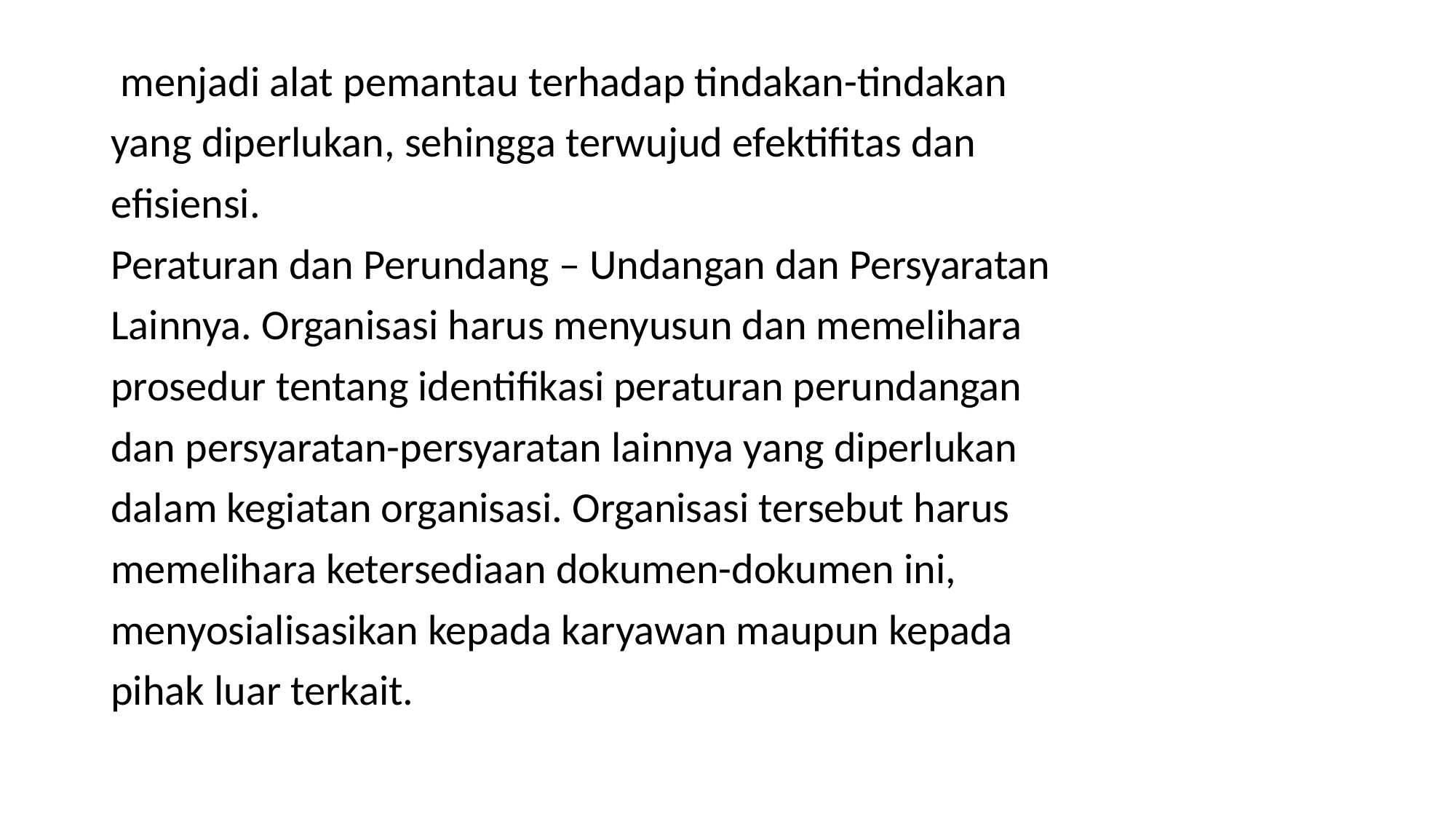

#
 menjadi alat pemantau terhadap tindakan-tindakan
yang diperlukan, sehingga terwujud efektifitas dan
efisiensi.
Peraturan dan Perundang – Undangan dan Persyaratan
Lainnya. Organisasi harus menyusun dan memelihara
prosedur tentang identifikasi peraturan perundangan
dan persyaratan-persyaratan lainnya yang diperlukan
dalam kegiatan organisasi. Organisasi tersebut harus
memelihara ketersediaan dokumen-dokumen ini,
menyosialisasikan kepada karyawan maupun kepada
pihak luar terkait.